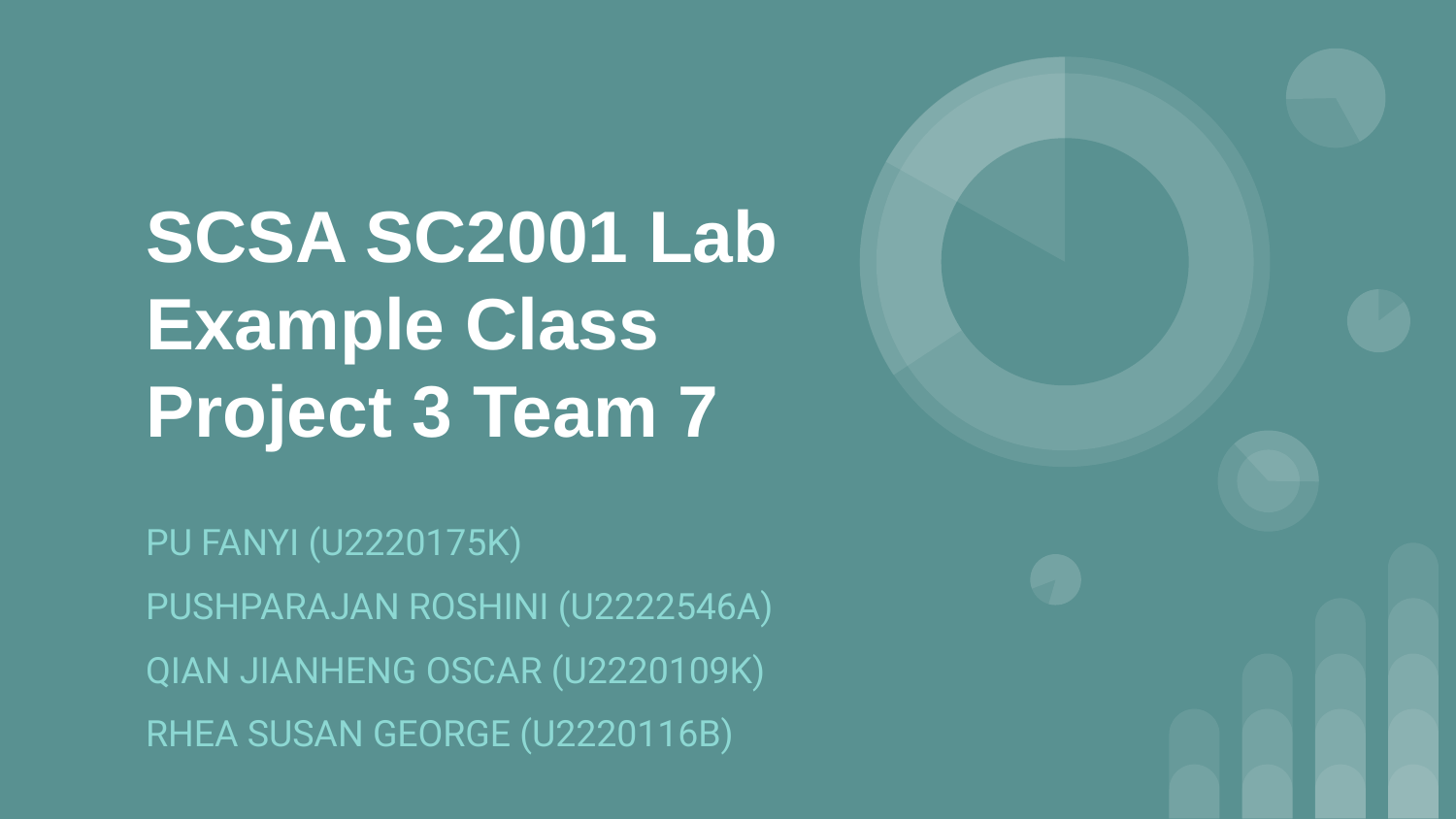

# SCSA SC2001 Lab
Example Class
Project 3 Team 7
PU FANYI (U2220175K)
PUSHPARAJAN ROSHINI (U2222546A)
QIAN JIANHENG OSCAR (U2220109K)
RHEA SUSAN GEORGE (U2220116B)